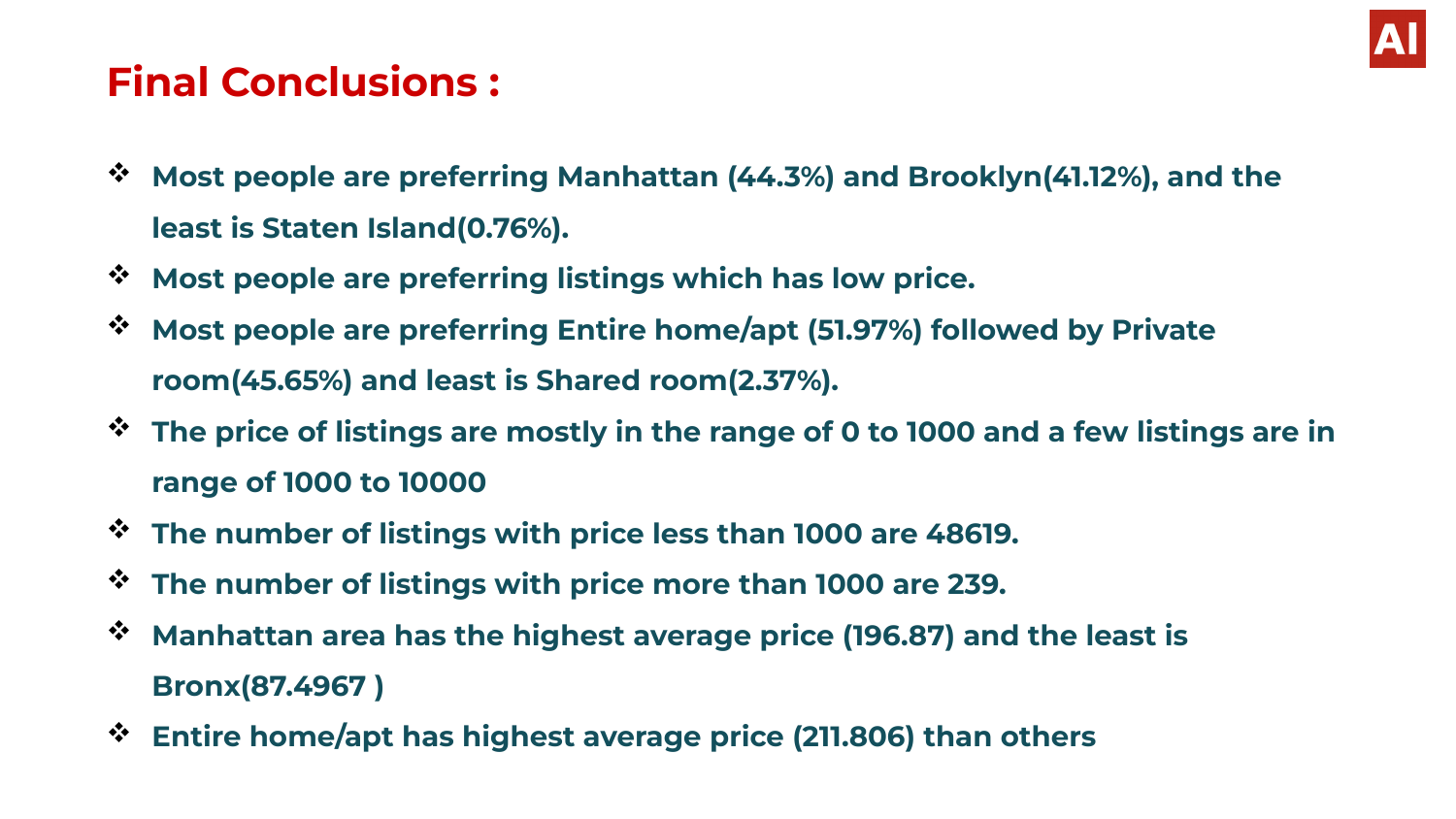

Final Conclusions :
#
Most people are preferring Manhattan (44.3%) and Brooklyn(41.12%), and the least is Staten Island(0.76%).
Most people are preferring listings which has low price.
Most people are preferring Entire home/apt (51.97%) followed by Private room(45.65%) and least is Shared room(2.37%).
The price of listings are mostly in the range of 0 to 1000 and a few listings are in range of 1000 to 10000
The number of listings with price less than 1000 are 48619.
The number of listings with price more than 1000 are 239.
Manhattan area has the highest average price (196.87) and the least is Bronx(87.4967 )
Entire home/apt has highest average price (211.806) than others